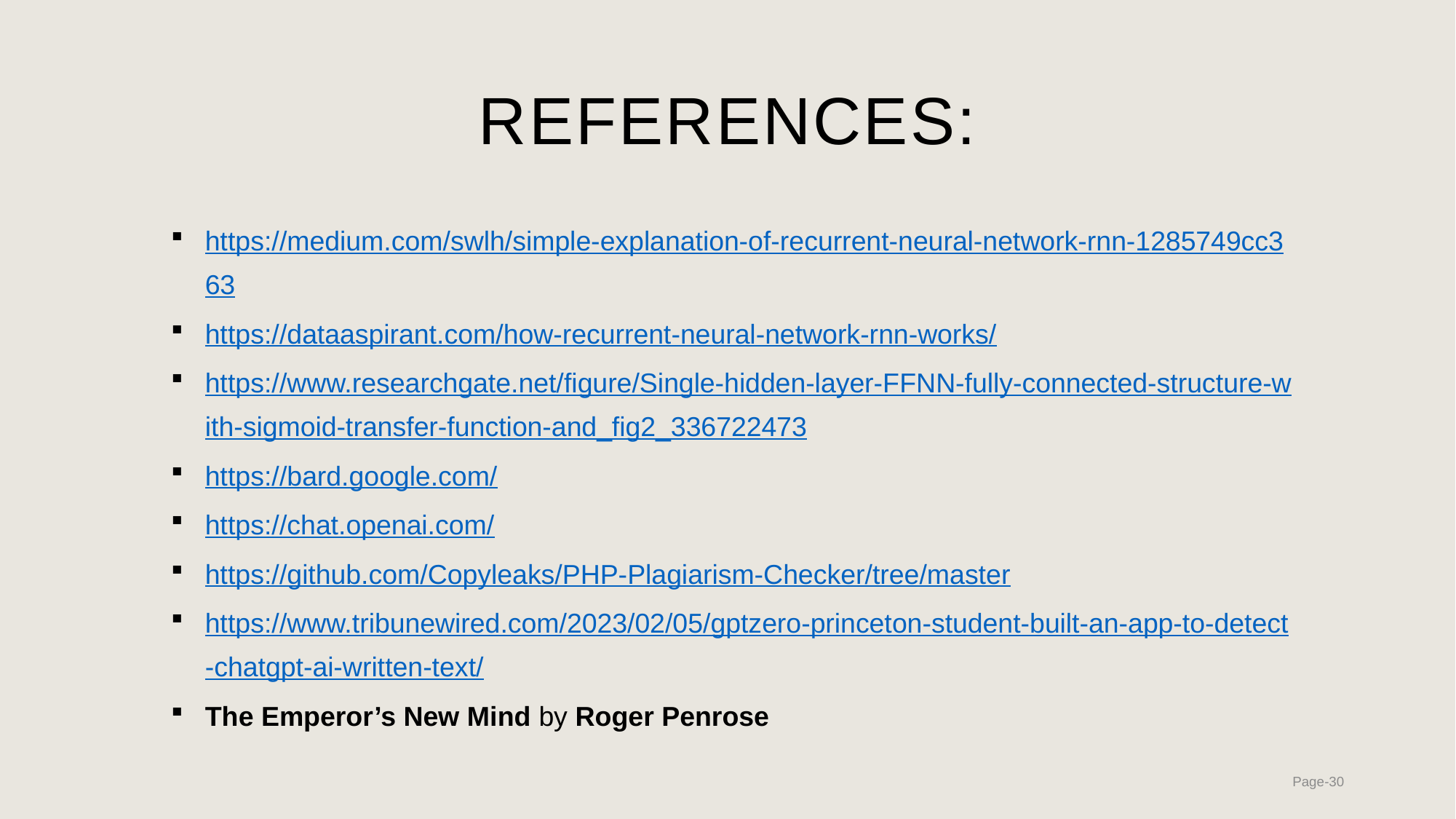

# References:
https://medium.com/swlh/simple-explanation-of-recurrent-neural-network-rnn-1285749cc363
https://dataaspirant.com/how-recurrent-neural-network-rnn-works/
https://www.researchgate.net/figure/Single-hidden-layer-FFNN-fully-connected-structure-with-sigmoid-transfer-function-and_fig2_336722473
https://bard.google.com/
https://chat.openai.com/
https://github.com/Copyleaks/PHP-Plagiarism-Checker/tree/master
https://www.tribunewired.com/2023/02/05/gptzero-princeton-student-built-an-app-to-detect-chatgpt-ai-written-text/
The Emperor’s New Mind by Roger Penrose
Page-30